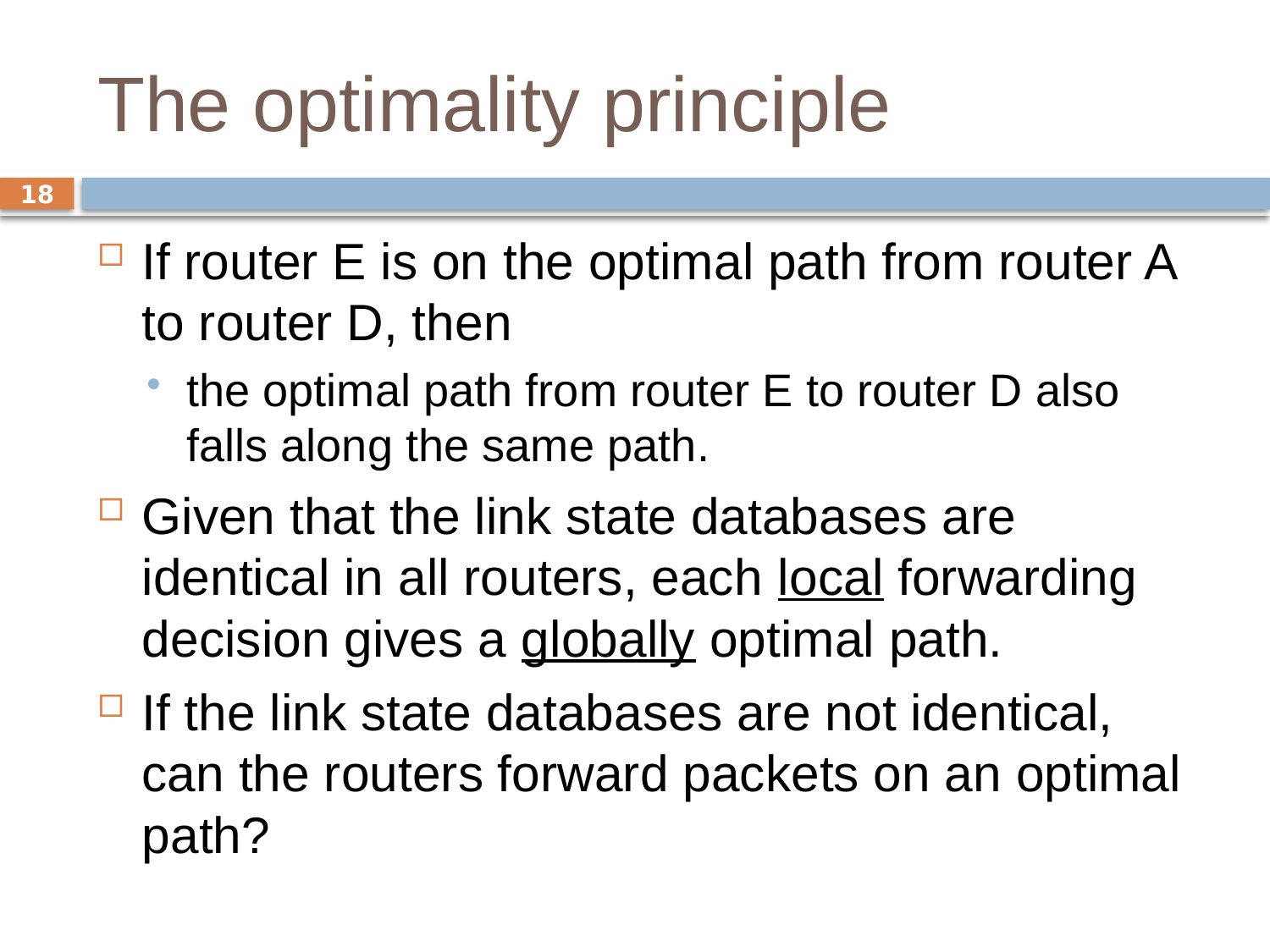

# The optimality principle
18
If router E is on the optimal path from router A to router D, then
the optimal path from router E to router D also falls along the same path.
Given that the link state databases are identical in all routers, each local forwarding decision gives a globally optimal path.
If the link state databases are not identical, can the routers forward packets on an optimal path?